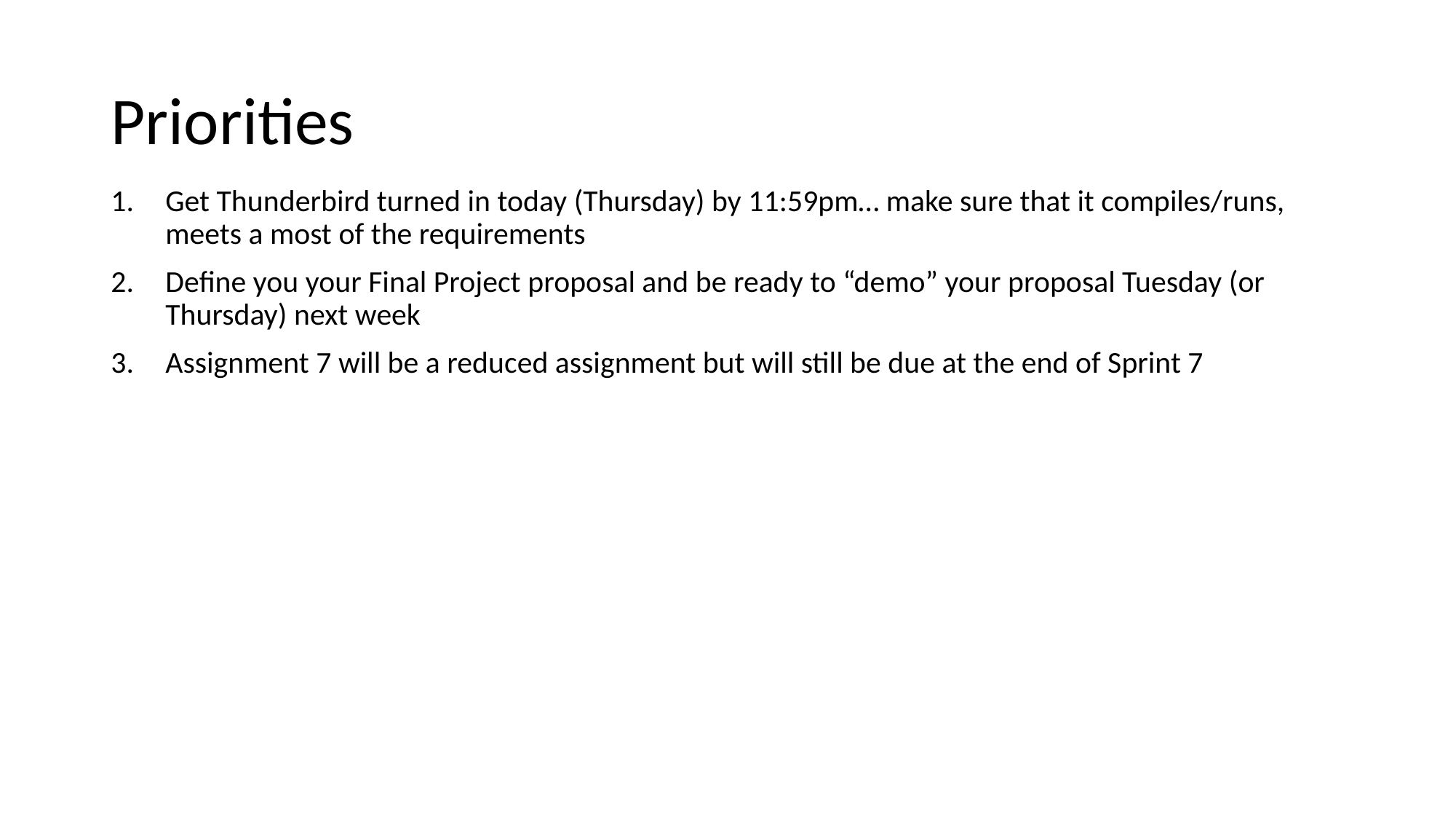

# Priorities
Get Thunderbird turned in today (Thursday) by 11:59pm… make sure that it compiles/runs, meets a most of the requirements
Define you your Final Project proposal and be ready to “demo” your proposal Tuesday (or Thursday) next week
Assignment 7 will be a reduced assignment but will still be due at the end of Sprint 7